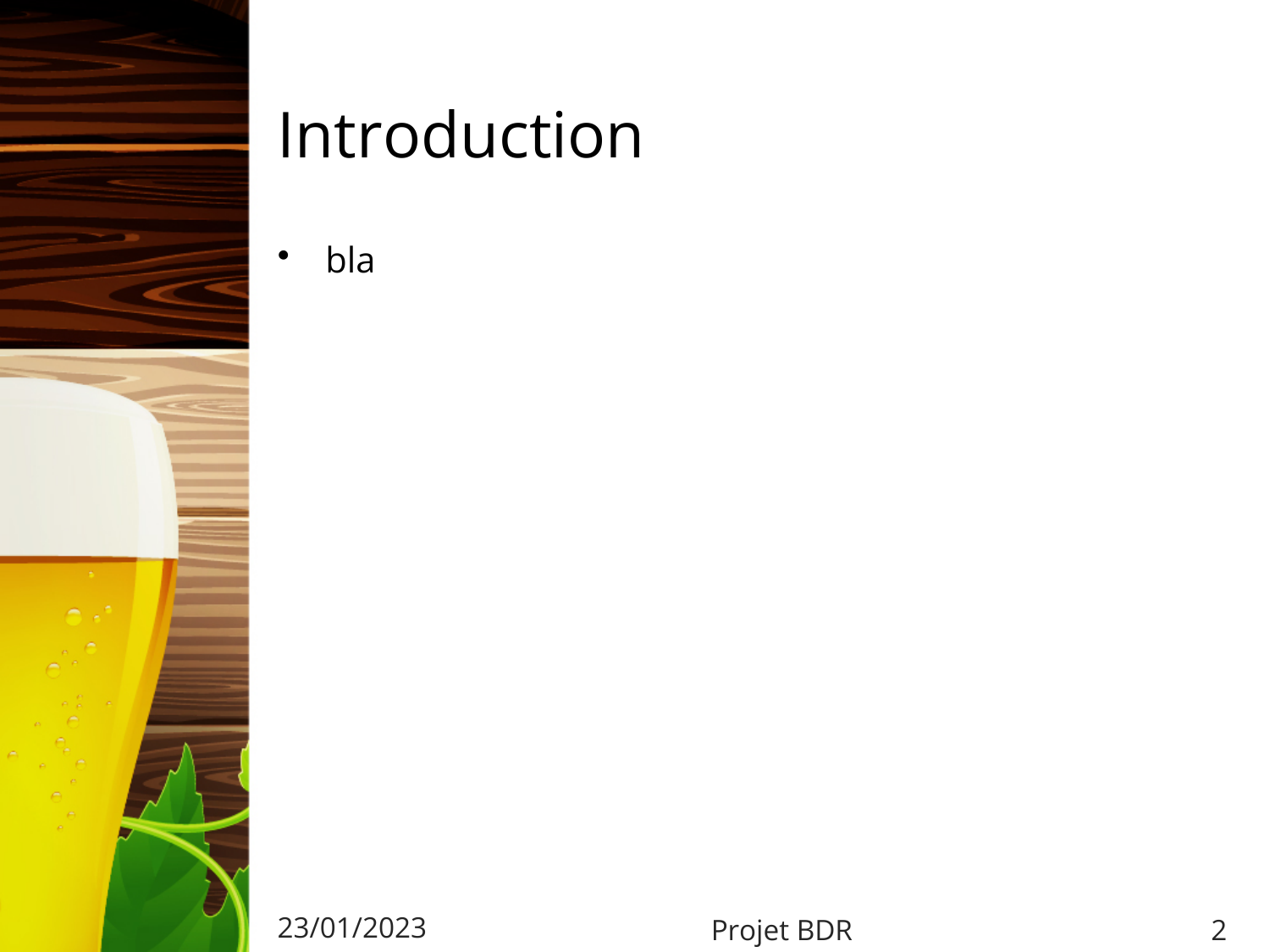

# Introduction
bla

23/01/2023
2
Projet BDR